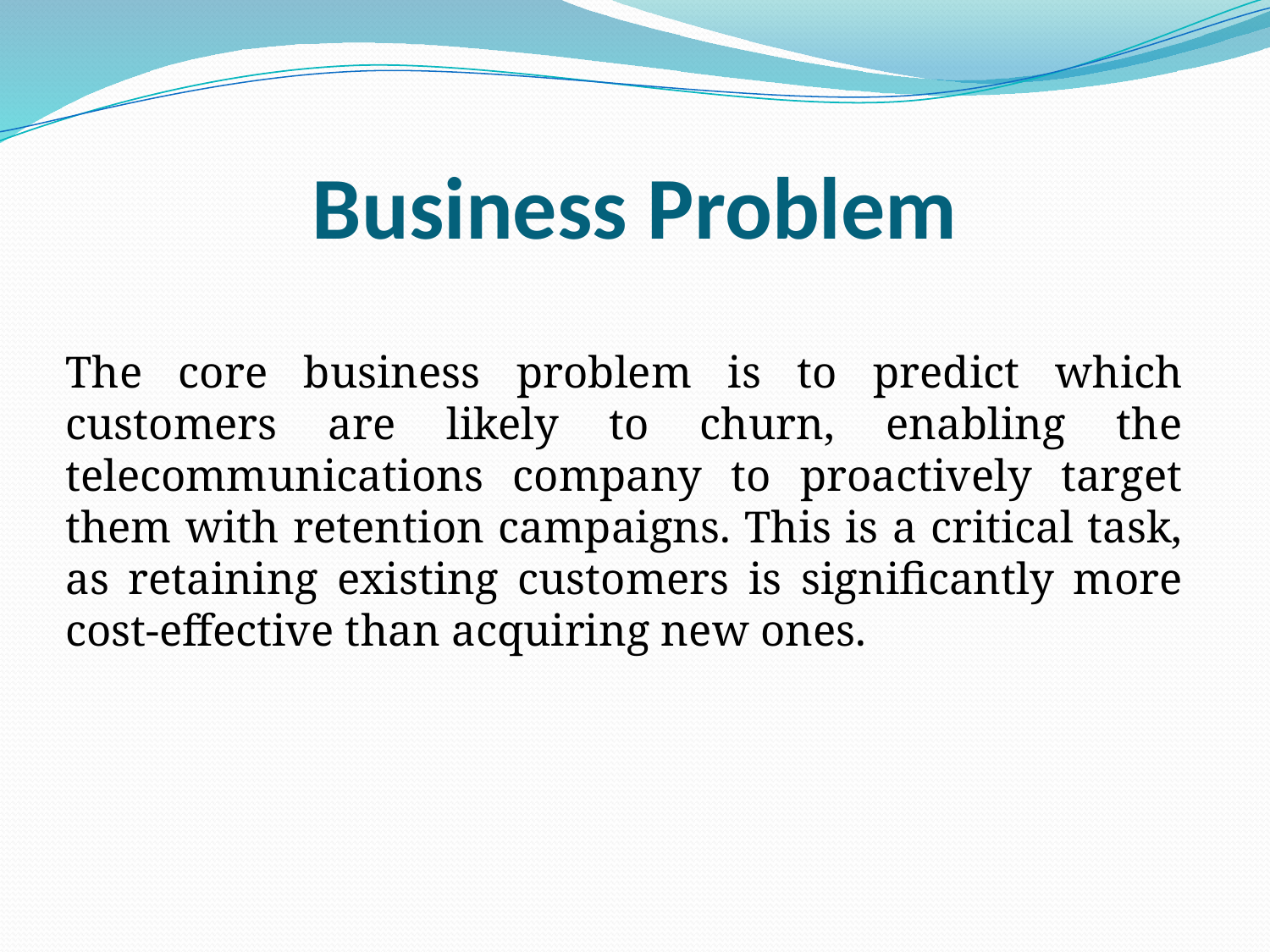

# Business Problem
The core business problem is to predict which customers are likely to churn, enabling the telecommunications company to proactively target them with retention campaigns. This is a critical task, as retaining existing customers is significantly more cost-effective than acquiring new ones.